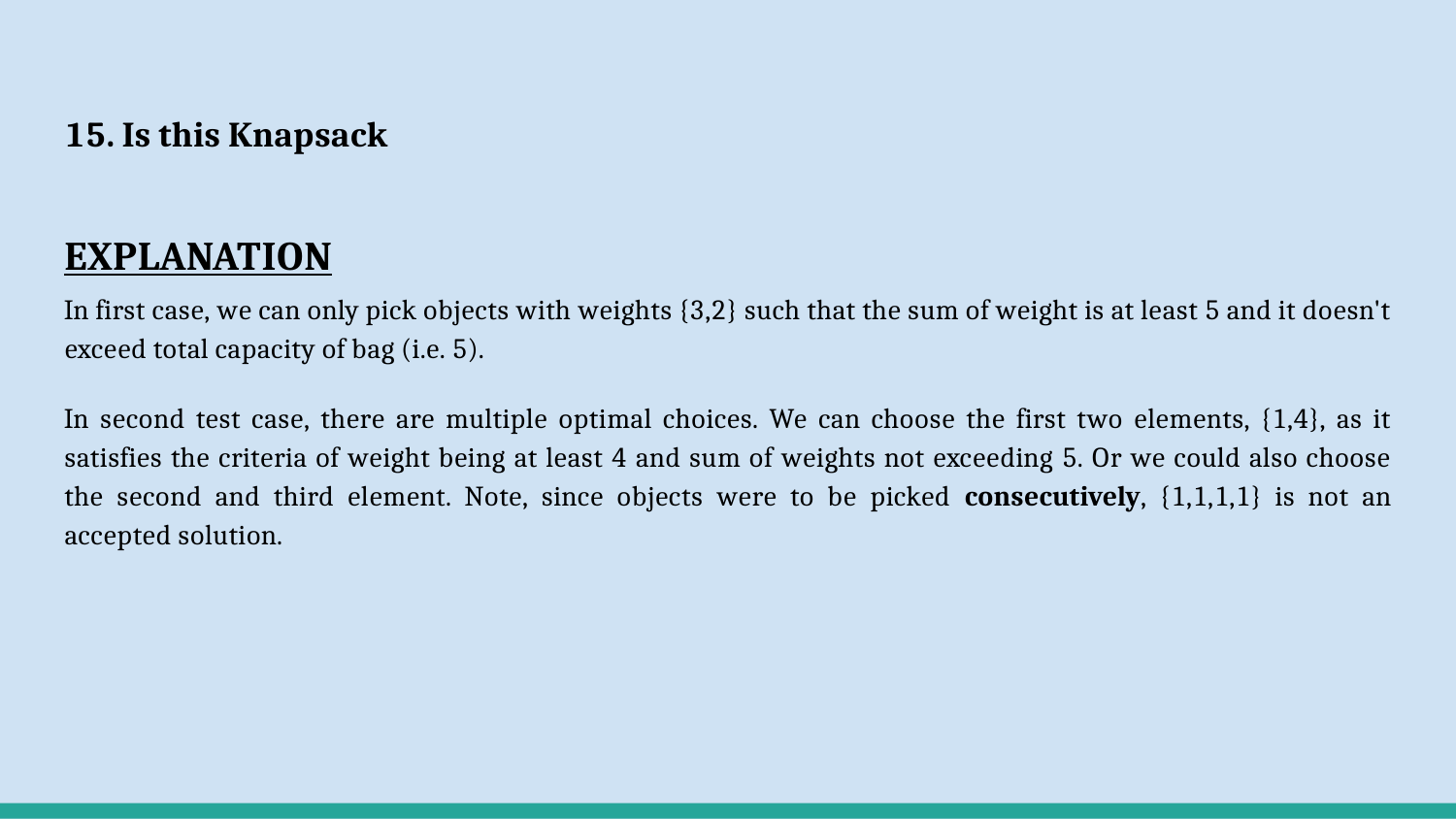

# 15. Is this Knapsack
EXPLANATION
In first case, we can only pick objects with weights {3,2} such that the sum of weight is at least 5 and it doesn't exceed total capacity of bag (i.e. 5).
In second test case, there are multiple optimal choices. We can choose the first two elements, {1,4}, as it satisfies the criteria of weight being at least 4 and sum of weights not exceeding 5. Or we could also choose the second and third element. Note, since objects were to be picked consecutively, {1,1,1,1} is not an accepted solution.